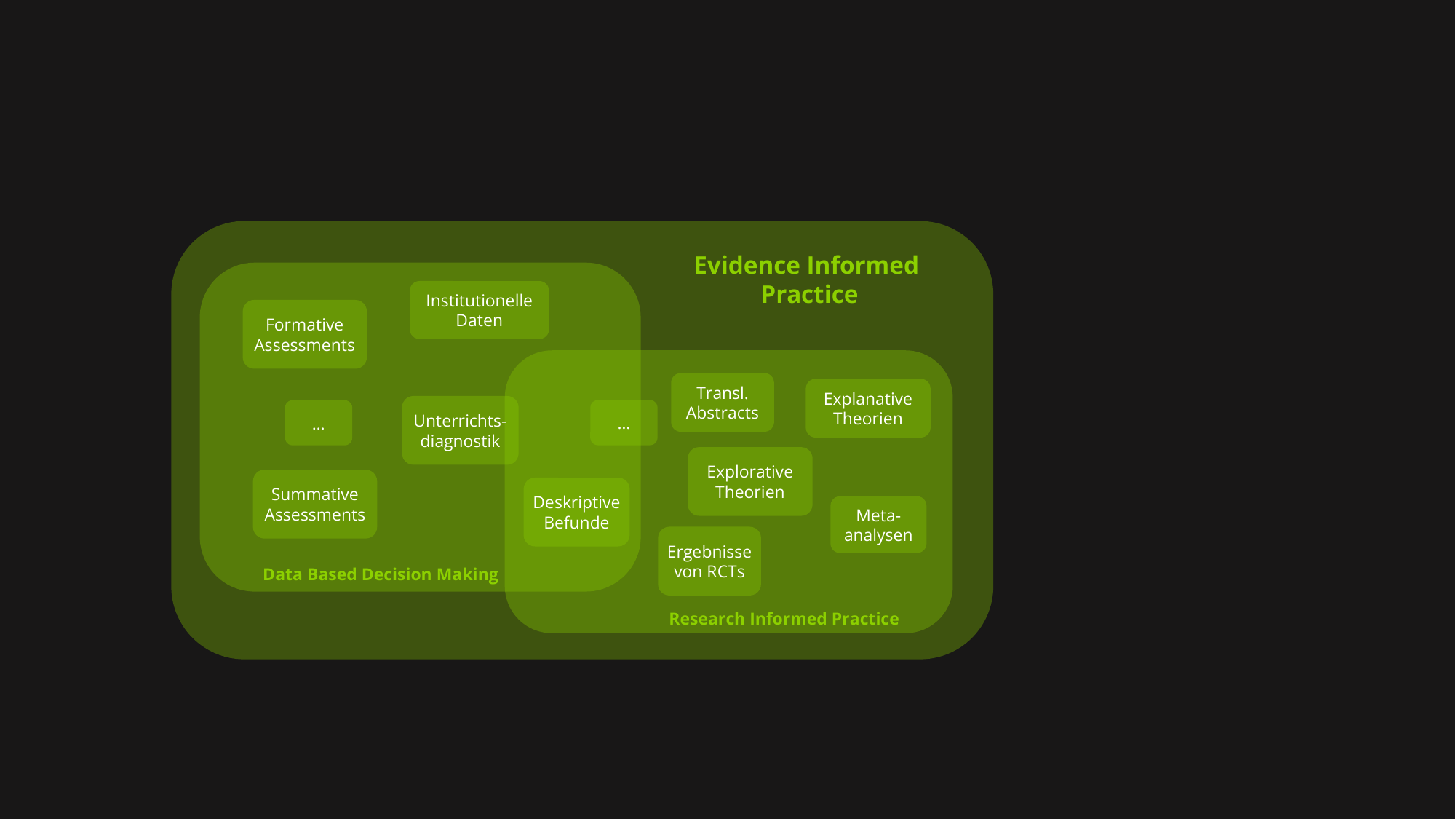

Evidence Informed
Practice

Institutionelle Daten
Formative Assessments

Transl. Abstracts
Explanative Theorien
Unterrichts-diagnostik
…
…
Explorative Theorien
Summative Assessments
Deskriptive Befunde
Meta-analysen
Ergebnisse von RCTs
Data Based Decision Making
Research Informed Practice